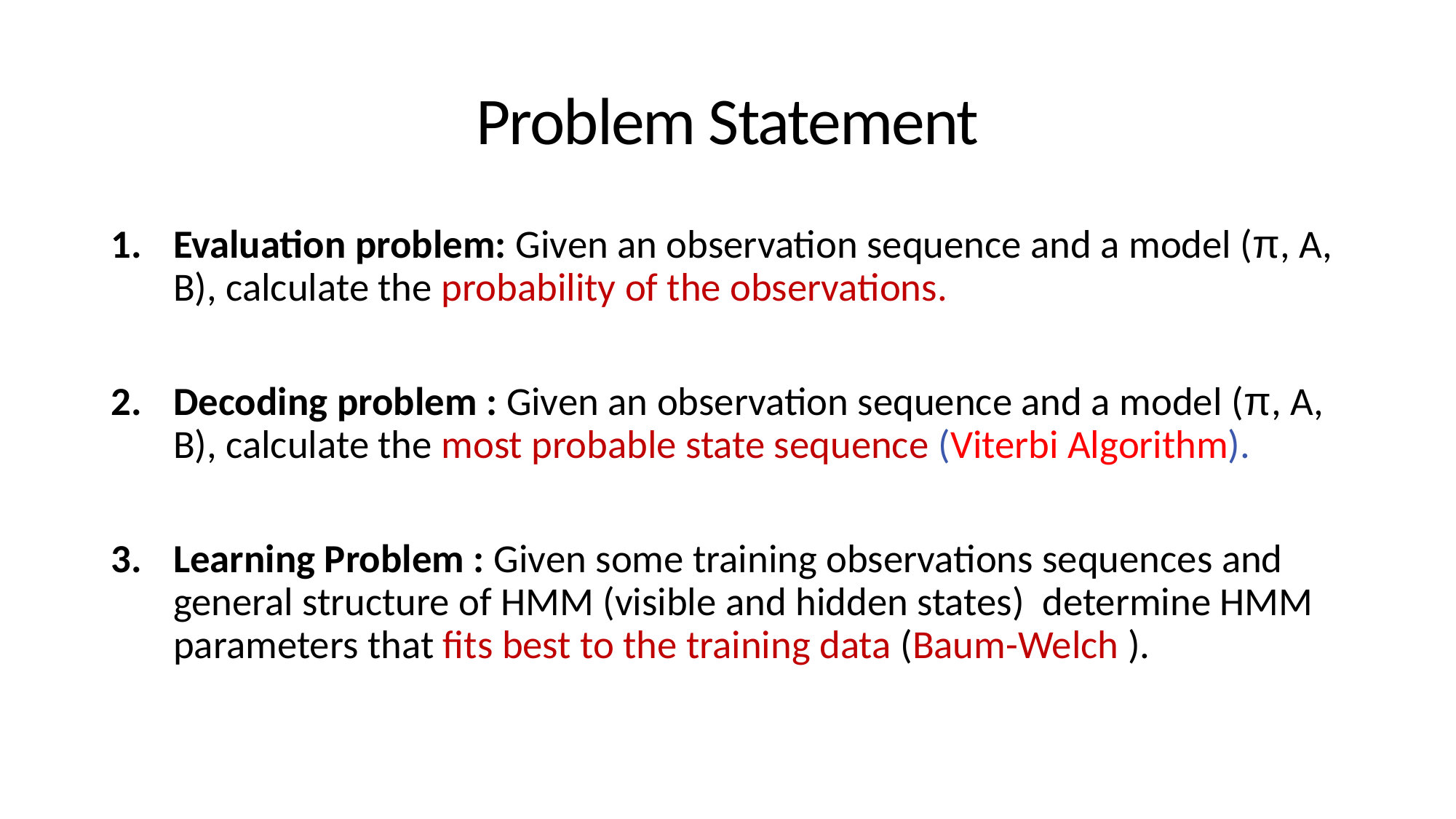

# Problem Statement
Evaluation problem: Given an observation sequence and a model (π, A, B), calculate the probability of the observations.

Decoding problem : Given an observation sequence and a model (π, A, B), calculate the most probable state sequence (Viterbi Algorithm).

Learning Problem : Given some training observations sequences and general structure of HMM (visible and hidden states)  determine HMM parameters that fits best to the training data (Baum-Welch ).